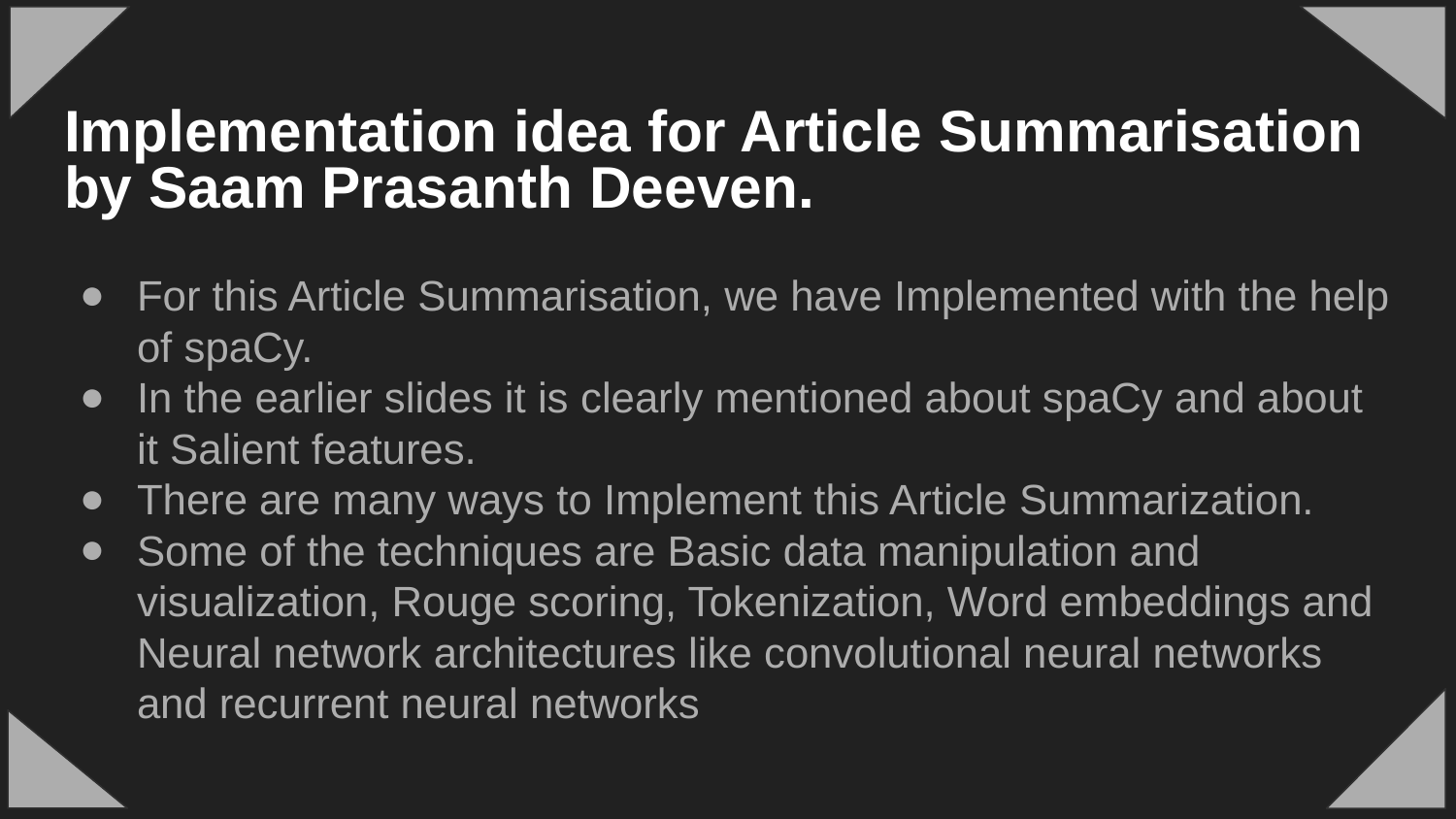

# Implementation idea for Article Summarisation by Saam Prasanth Deeven.
For this Article Summarisation, we have Implemented with the help of spaCy.
In the earlier slides it is clearly mentioned about spaCy and about it Salient features.
There are many ways to Implement this Article Summarization.
Some of the techniques are Basic data manipulation and visualization, Rouge scoring, Tokenization, Word embeddings and Neural network architectures like convolutional neural networks and recurrent neural networks